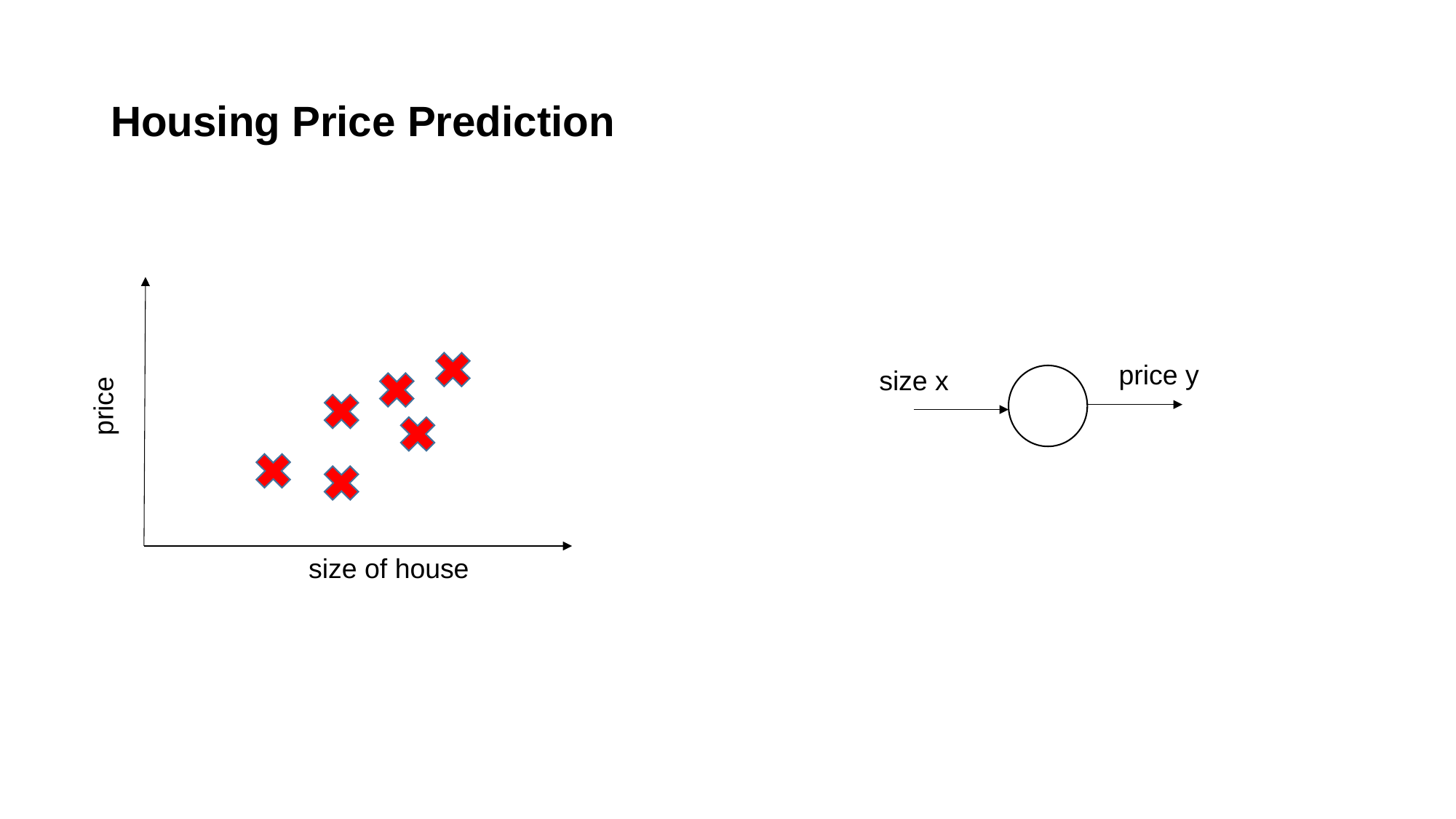

# Housing Price Prediction

price y
size x
price

size of house